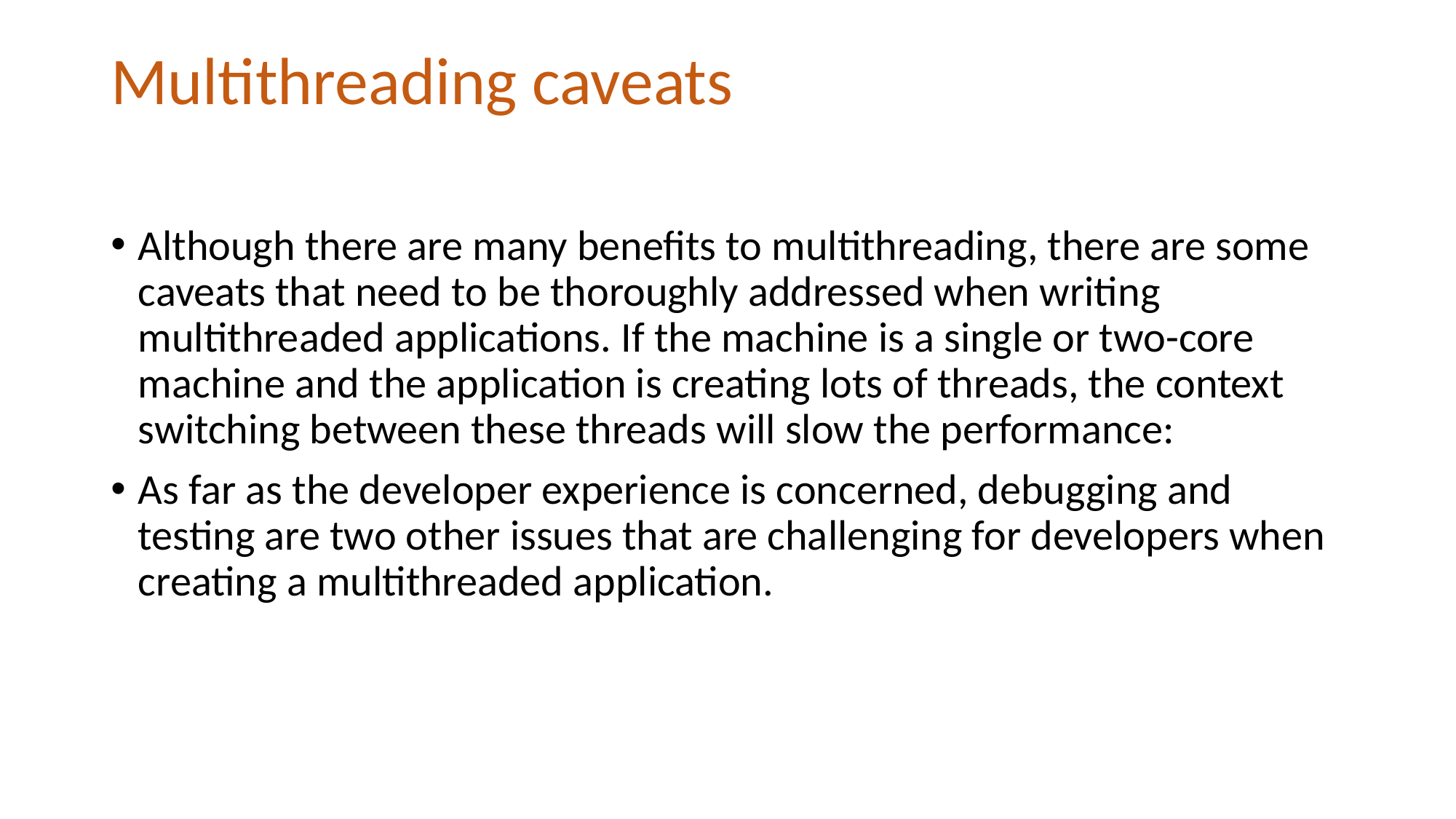

# Multithreading caveats
Although there are many benefits to multithreading, there are some caveats that need to be thoroughly addressed when writing multithreaded applications. If the machine is a single or two-core machine and the application is creating lots of threads, the context switching between these threads will slow the performance:
As far as the developer experience is concerned, debugging and testing are two other issues that are challenging for developers when creating a multithreaded application.